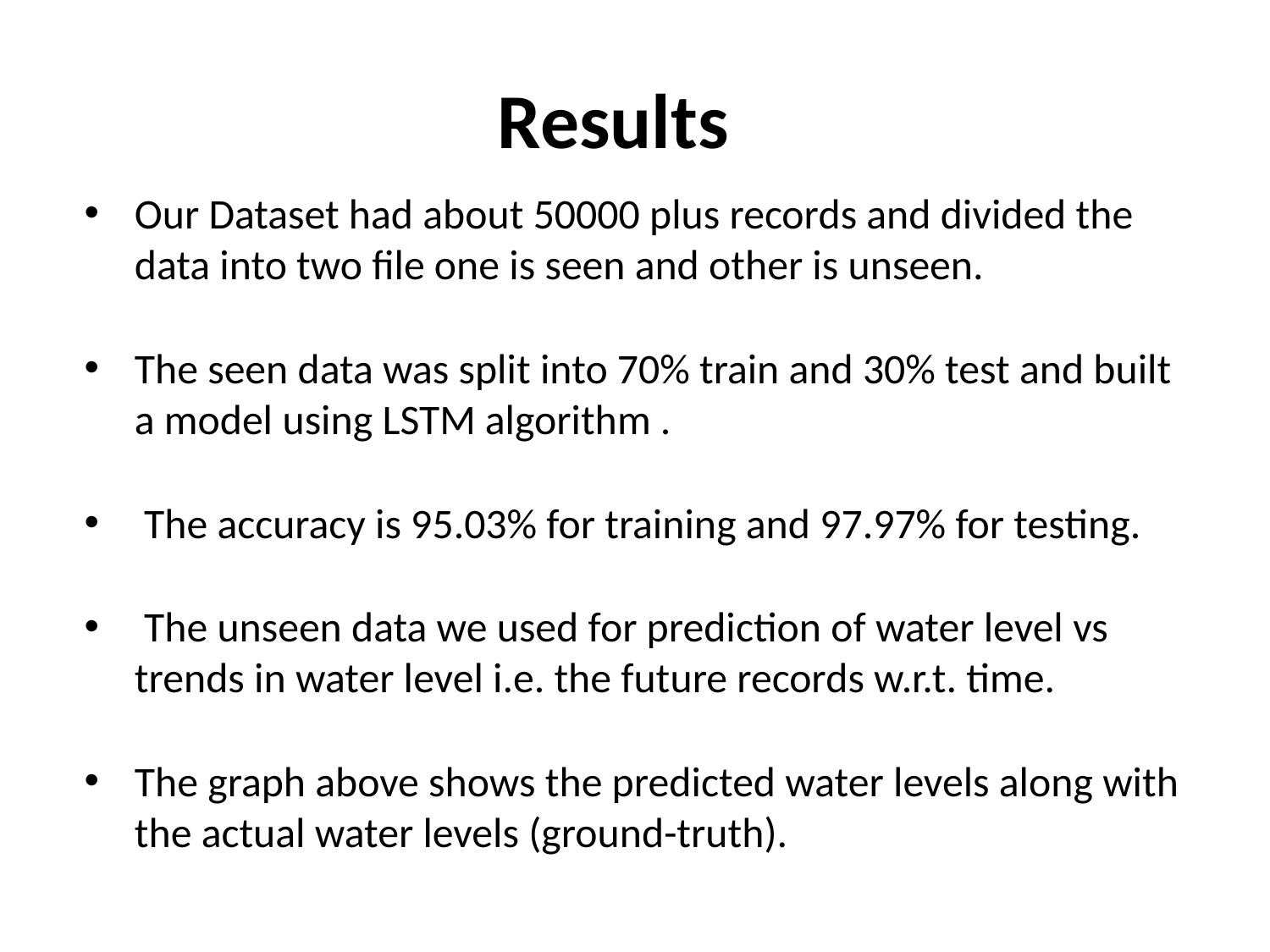

# Results
Our Dataset had about 50000 plus records and divided the data into two file one is seen and other is unseen.

The seen data was split into 70% train and 30% test and built a model using LSTM algorithm .

 The accuracy is 95.03% for training and 97.97% for testing.

 The unseen data we used for prediction of water level vs trends in water level i.e. the future records w.r.t. time.

The graph above shows the predicted water levels along with the actual water levels (ground-truth).